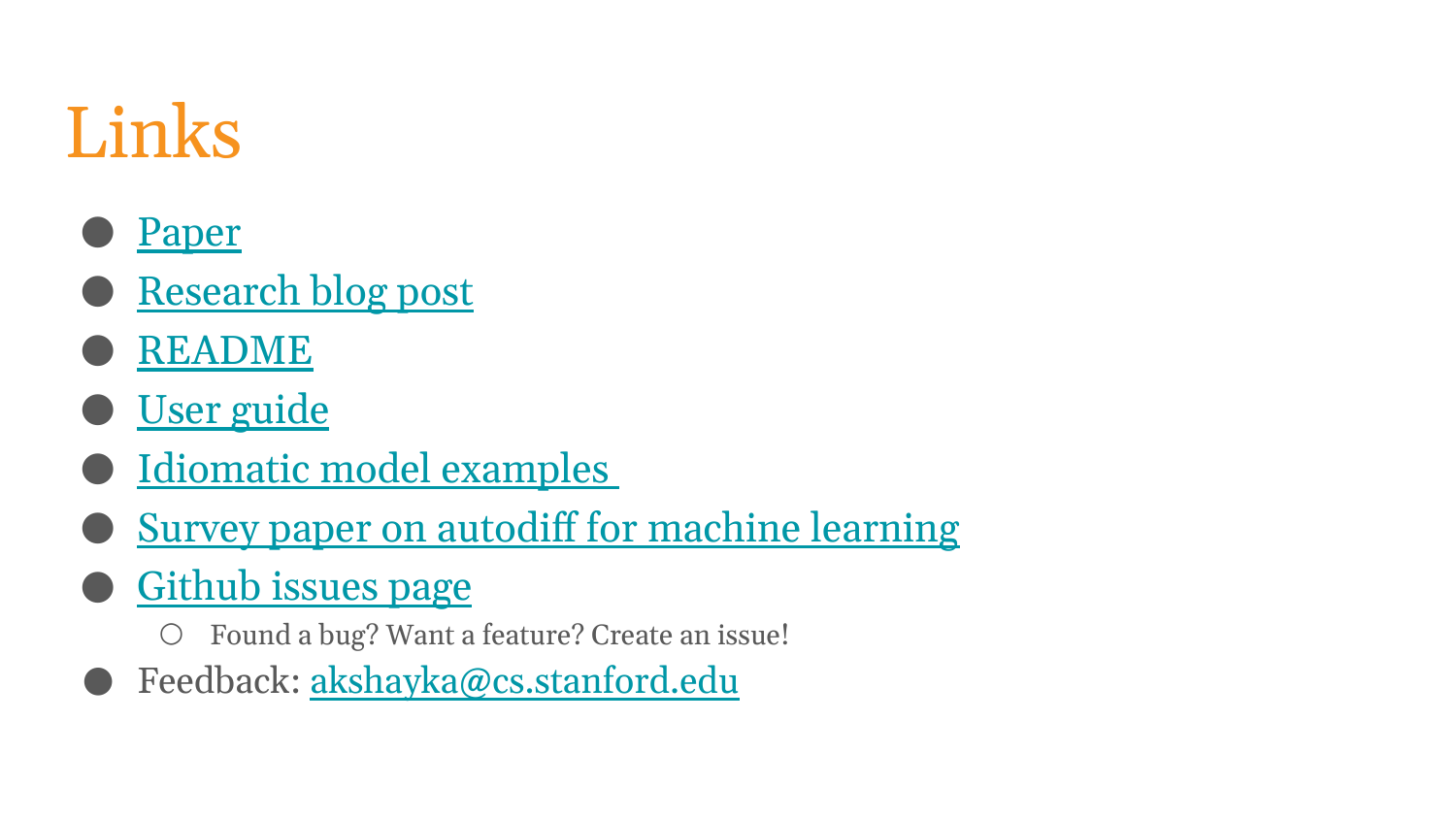

# Links

Paper
Research blog post
README
User guide
Idiomatic model examples
Survey paper on autodiff for machine learning
Github issues page
Found a bug? Want a feature? Create an issue!
Feedback: akshayka@cs.stanford.edu